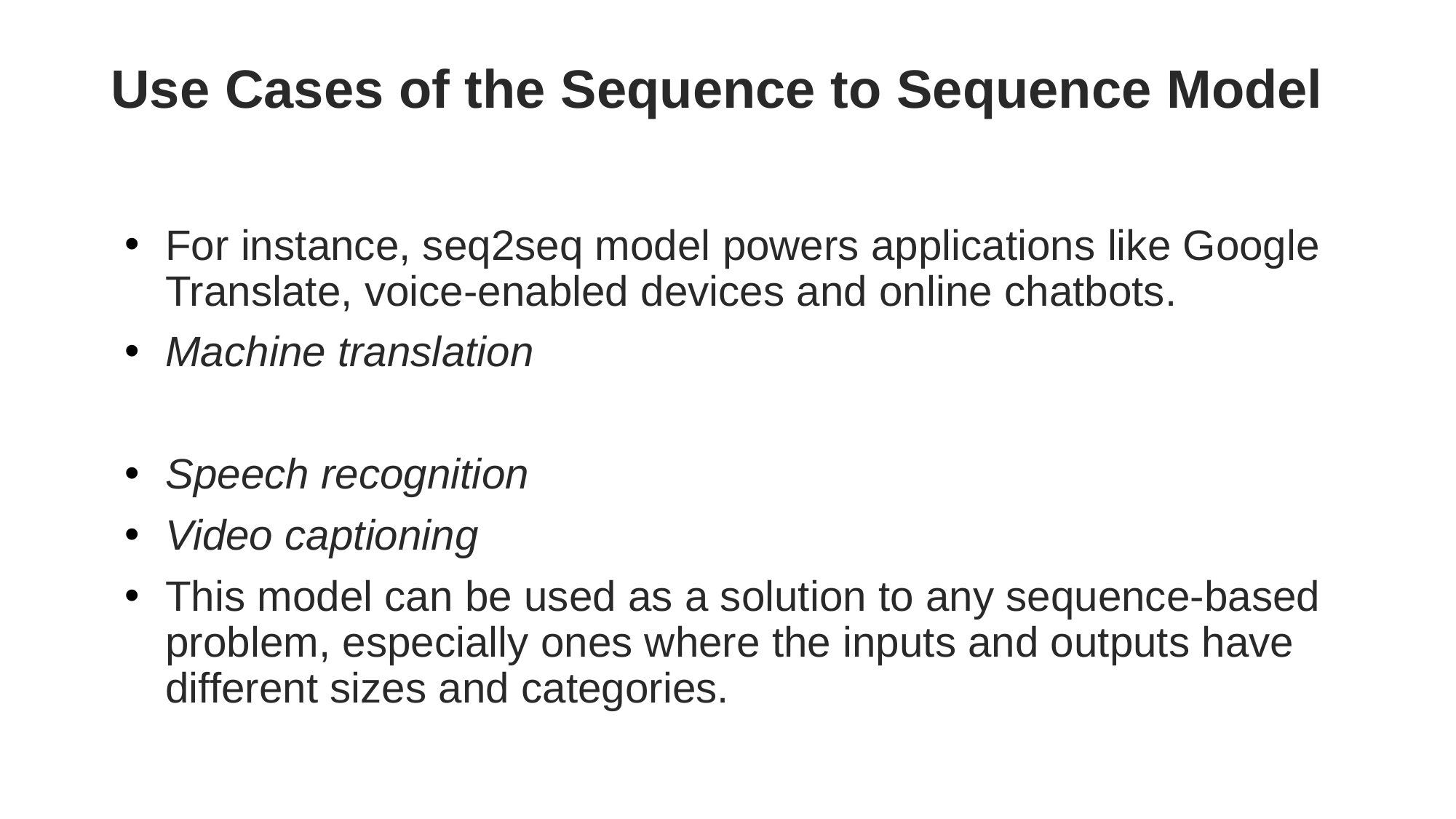

# Use Cases of the Sequence to Sequence Model
For instance, seq2seq model powers applications like Google Translate, voice-enabled devices and online chatbots.
Machine translation

Speech recognition
Video captioning
This model can be used as a solution to any sequence-based problem, especially ones where the inputs and outputs have different sizes and categories.